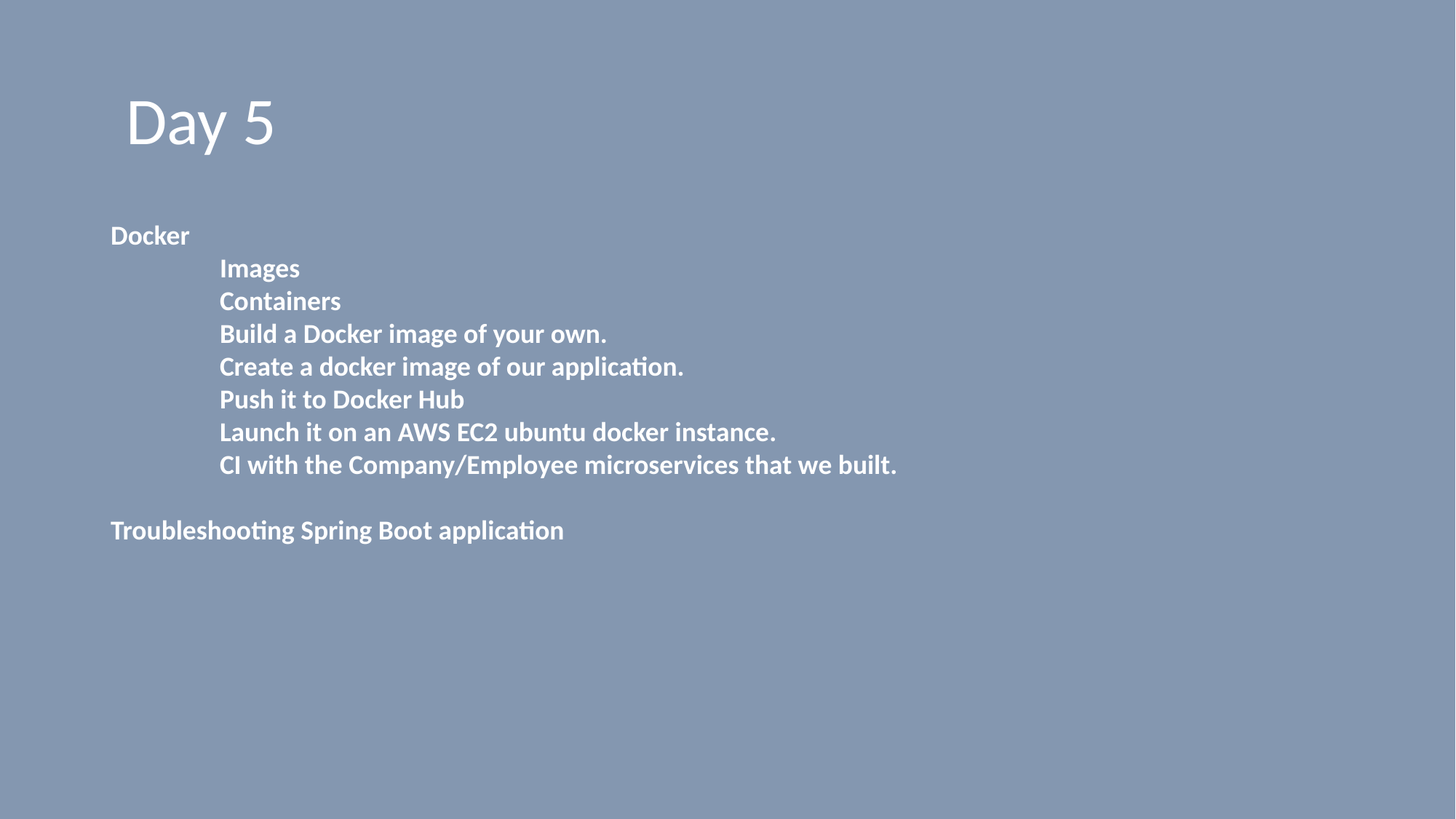

# Day 5
Docker
	Images
	Containers
	Build a Docker image of your own.
	Create a docker image of our application.
	Push it to Docker Hub
	Launch it on an AWS EC2 ubuntu docker instance.
	CI with the Company/Employee microservices that we built.

Troubleshooting Spring Boot application